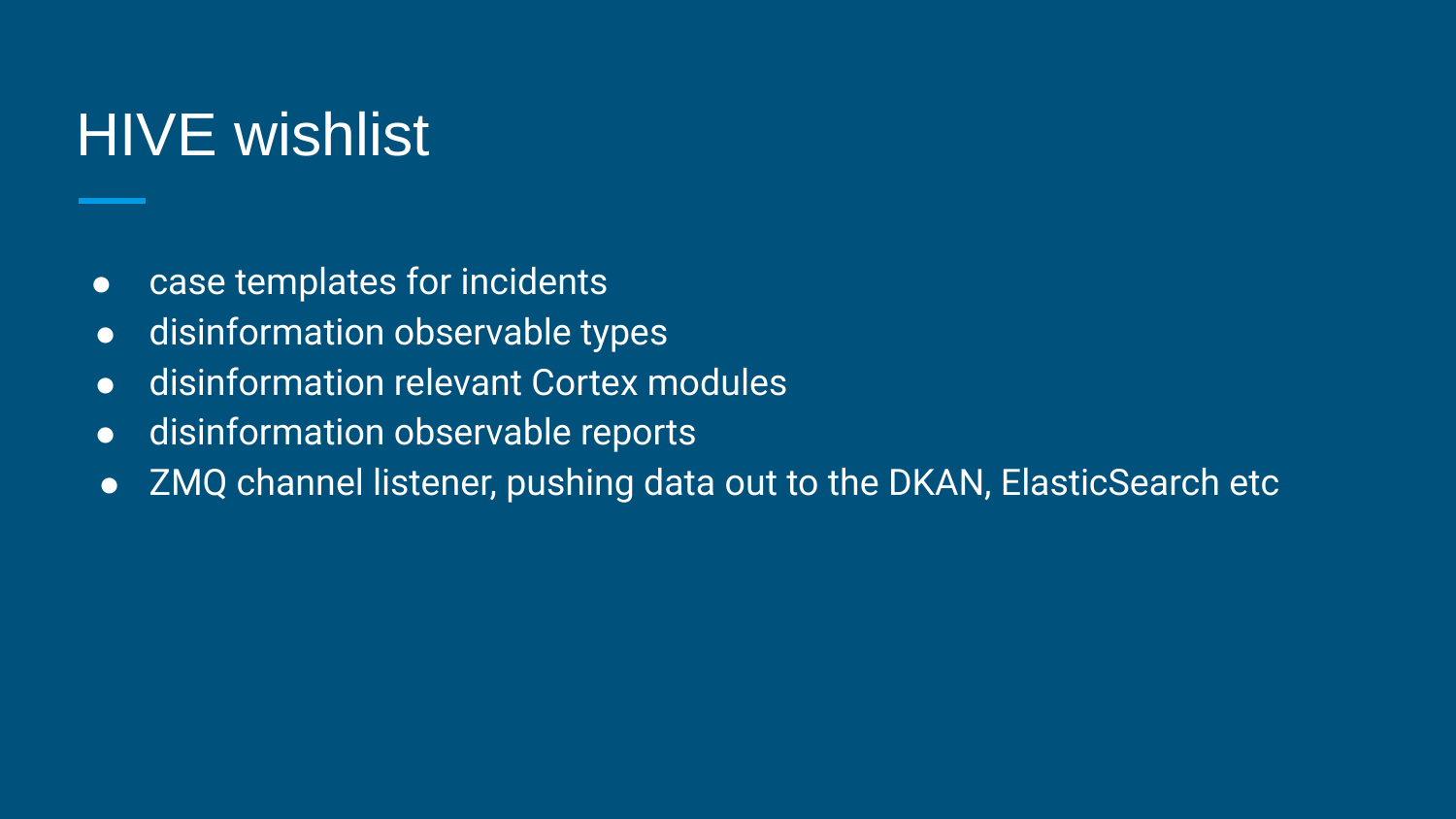

# HIVE wishlist
case templates for incidents
disinformation observable types
disinformation relevant Cortex modules
disinformation observable reports
ZMQ channel listener, pushing data out to the DKAN, ElasticSearch etc